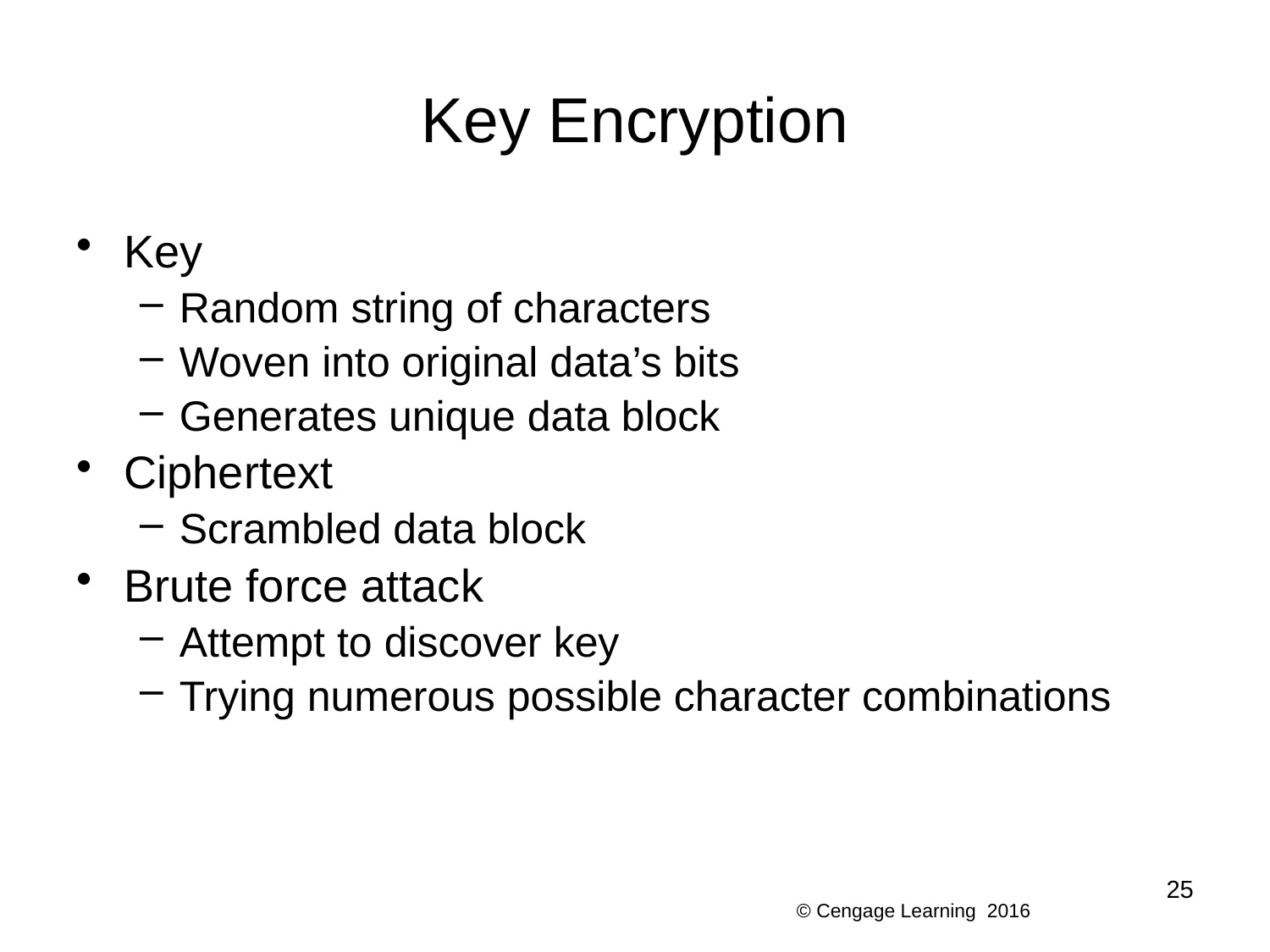

# Key Encryption
Key
Random string of characters
Woven into original data’s bits
Generates unique data block
Ciphertext
Scrambled data block
Brute force attack
Attempt to discover key
Trying numerous possible character combinations

25